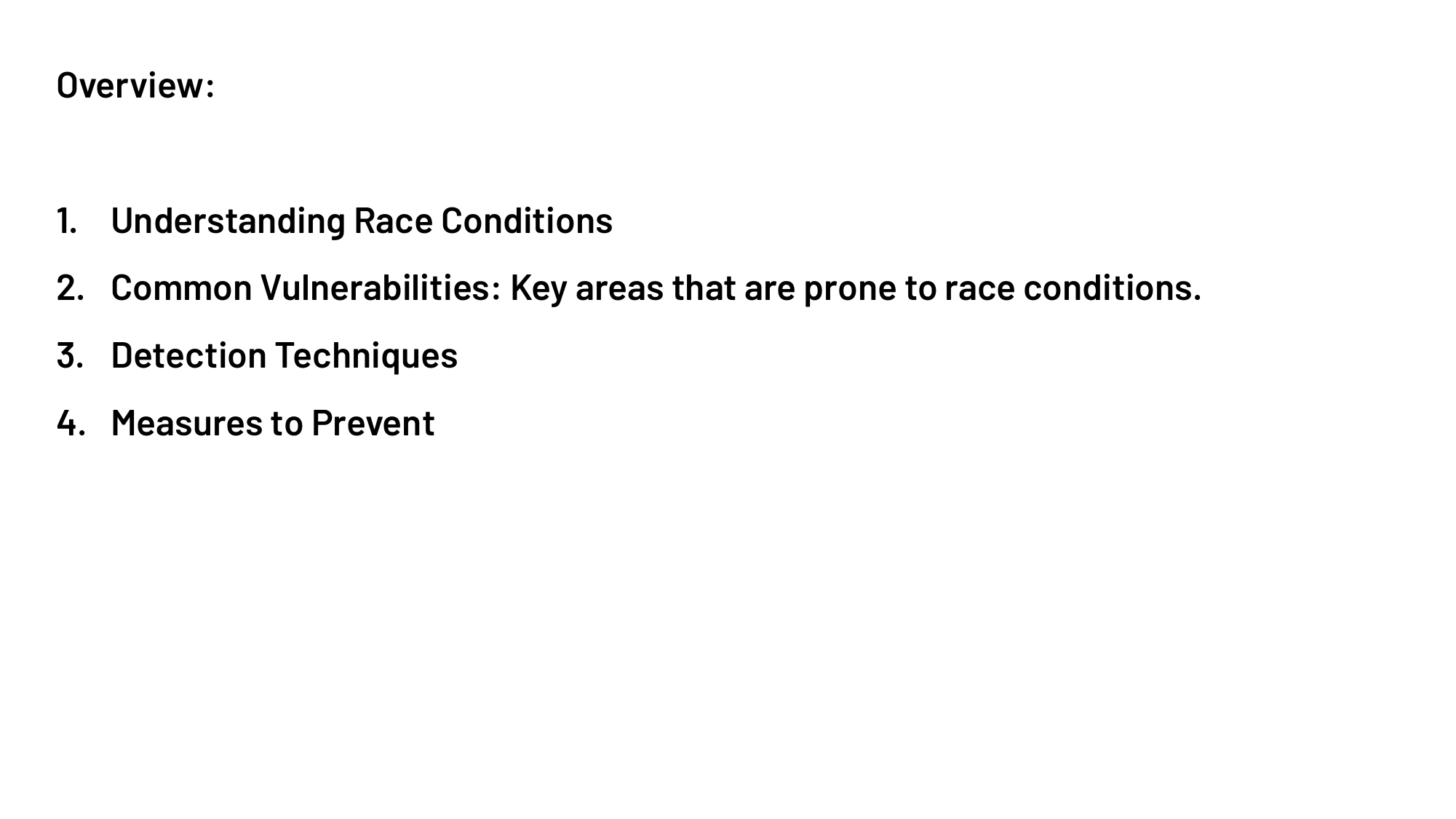

Overview:

Understanding Race Conditions
Common Vulnerabilities: Key areas that are prone to race conditions.
Detection Techniques
Measures to Prevent